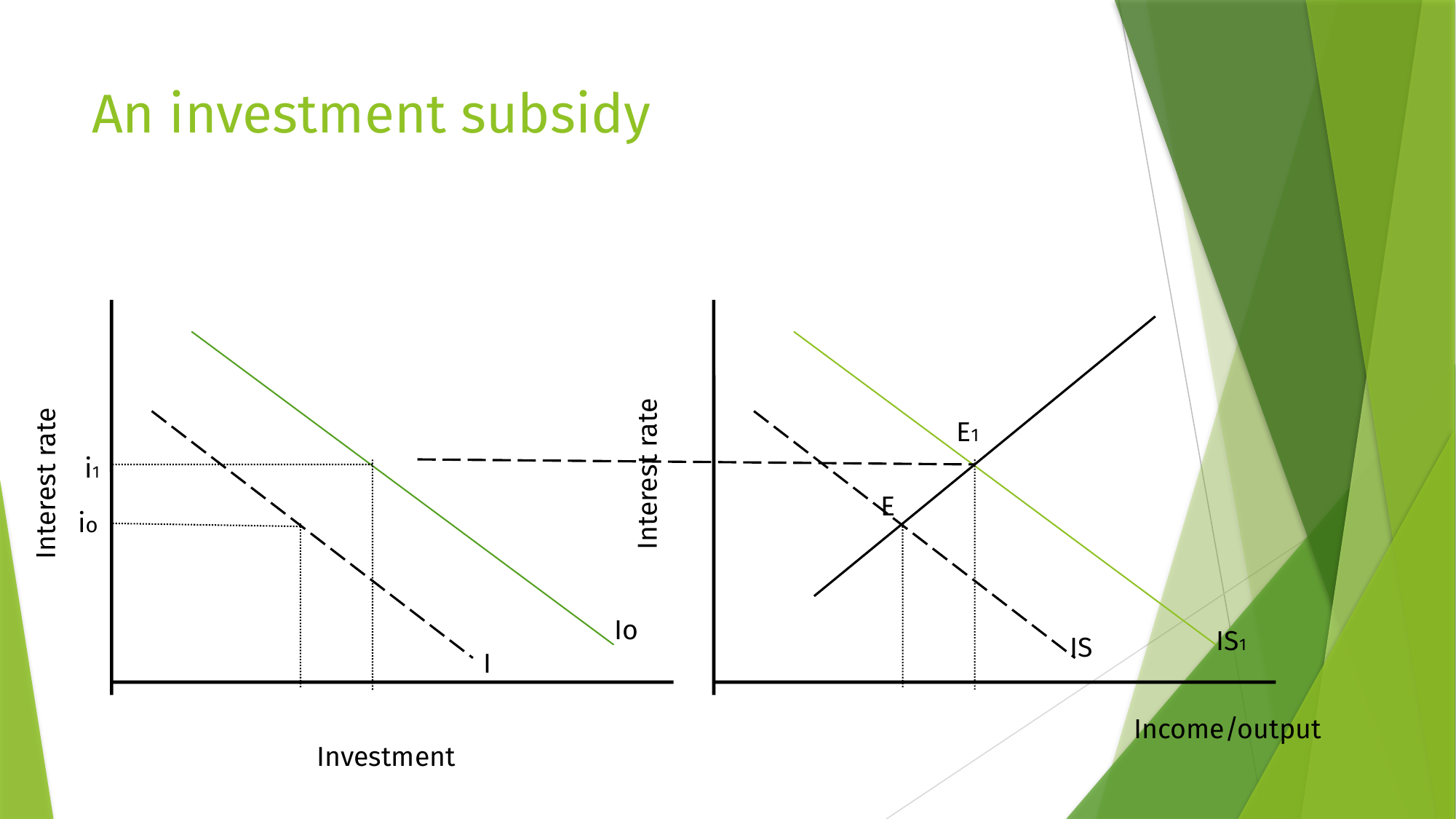

# An investment subsidy

E1
i1
Interest rate

Interest rate

E
io

Io
IS1
IS
I
Income/output
Investment